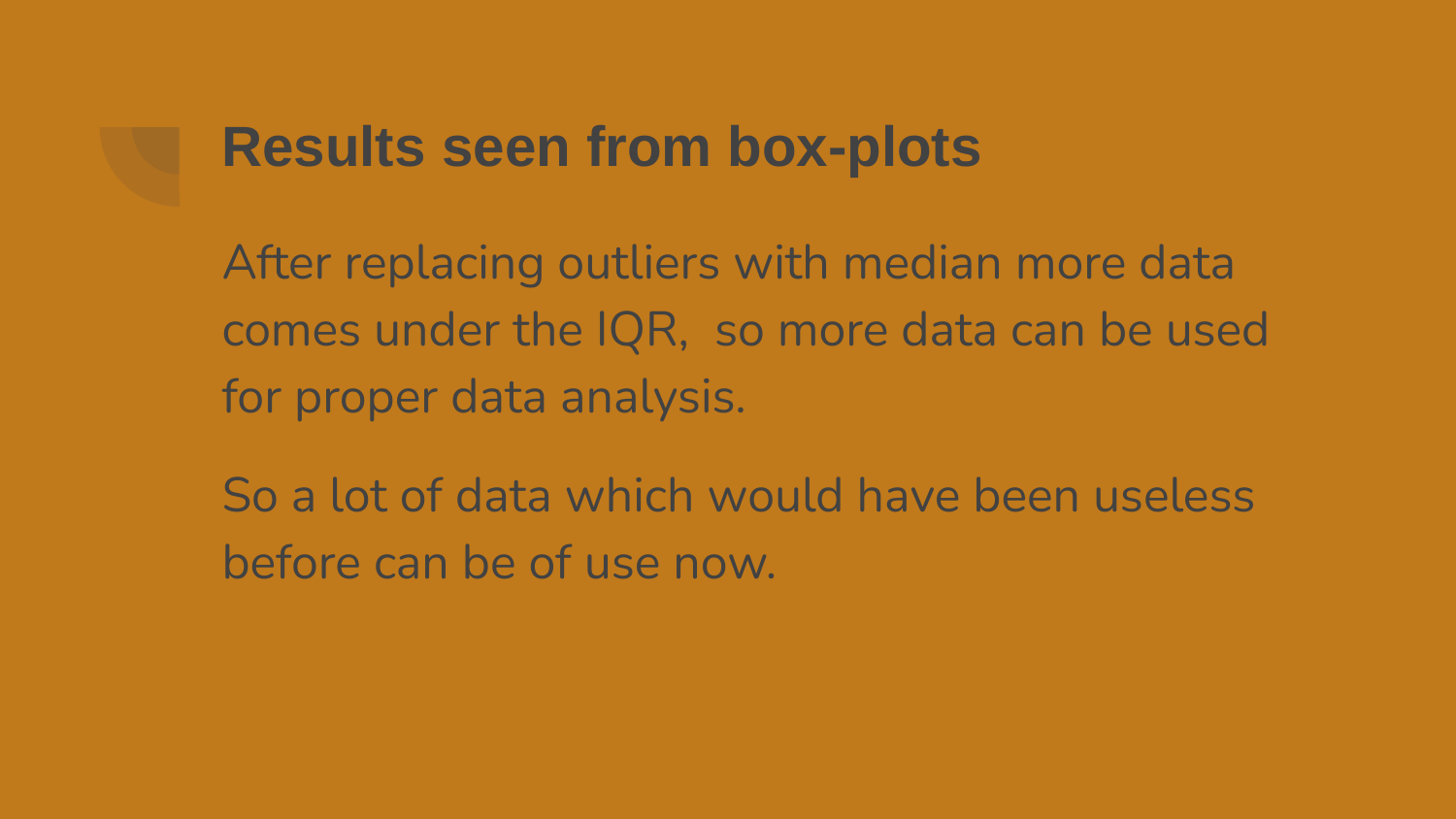

Results seen from box-plots
After replacing outliers with median more data comes under the IQR,  so more data can be used for proper data analysis.
So a lot of data which would have been useless before can be of use now.